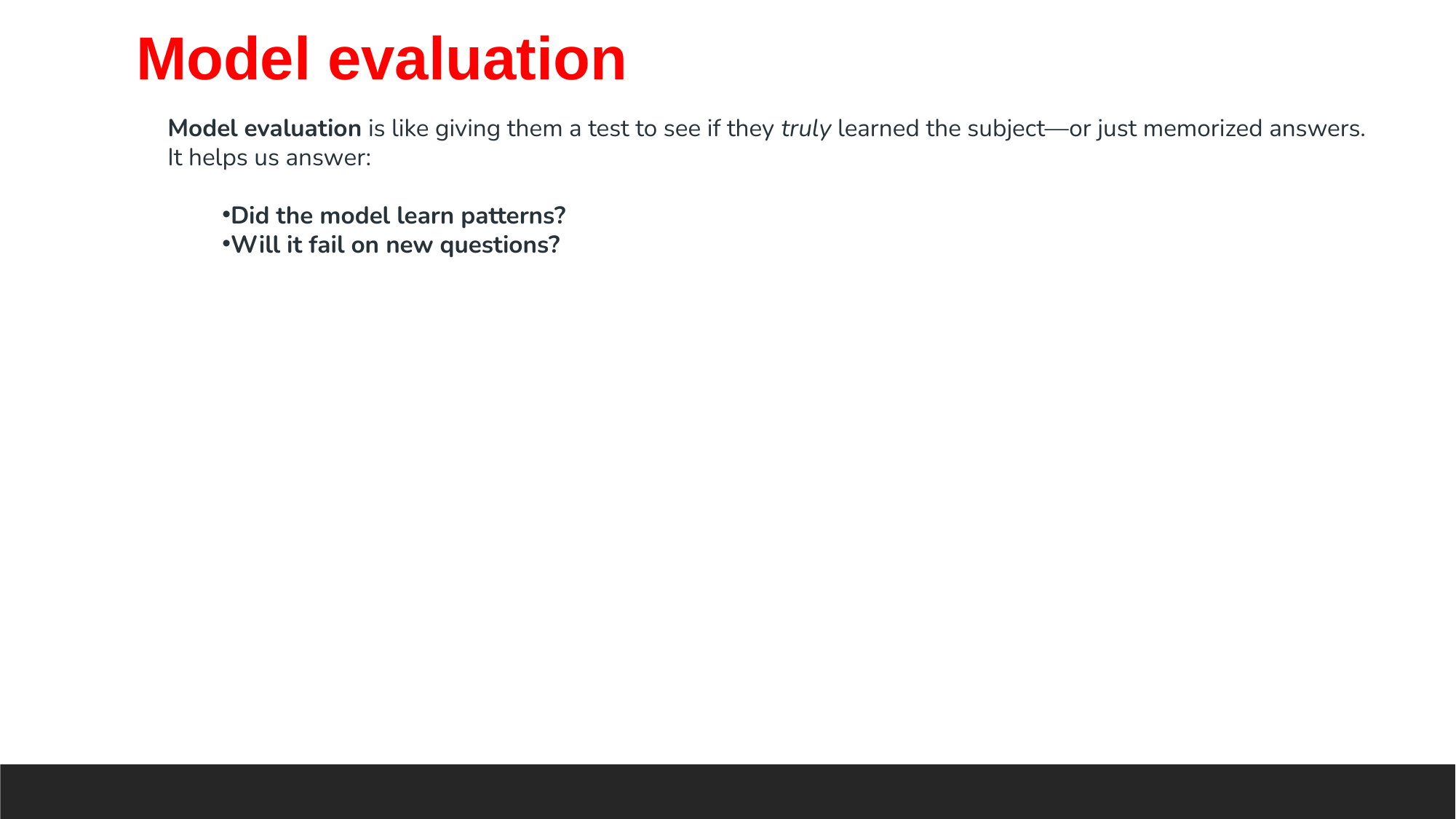

Model evaluation
Model evaluation is like giving them a test to see if they truly learned the subject—or just memorized answers. It helps us answer:

Did the model learn patterns?
Will it fail on new questions?